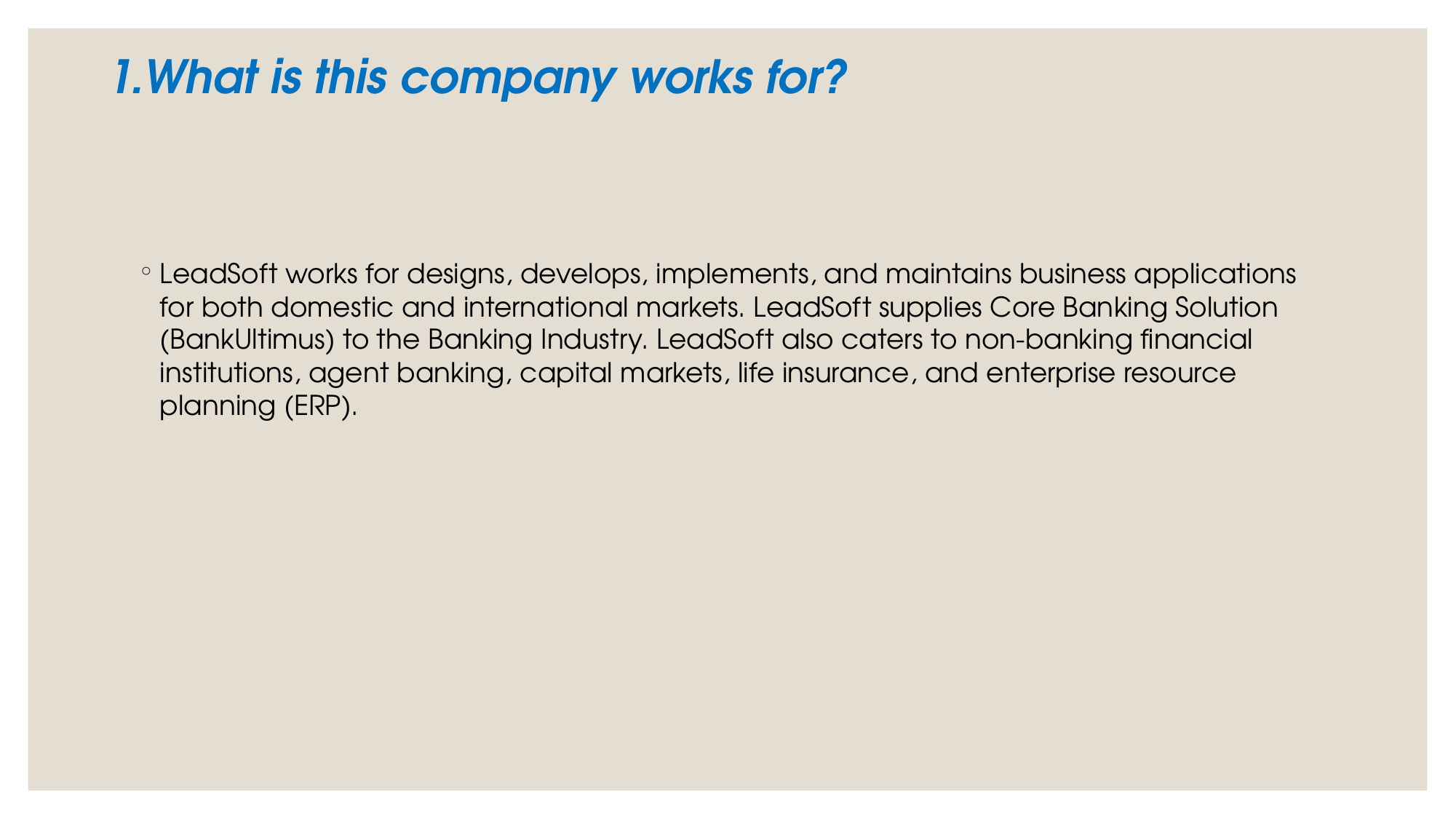

# 1.What is this company works for?
LeadSoft works for designs, develops, implements, and maintains business applications for both domestic and international markets. LeadSoft supplies Core Banking Solution (BankUltimus) to the Banking Industry. LeadSoft also caters to non-banking financial institutions, agent banking, capital markets, life insurance, and enterprise resource planning (ERP).